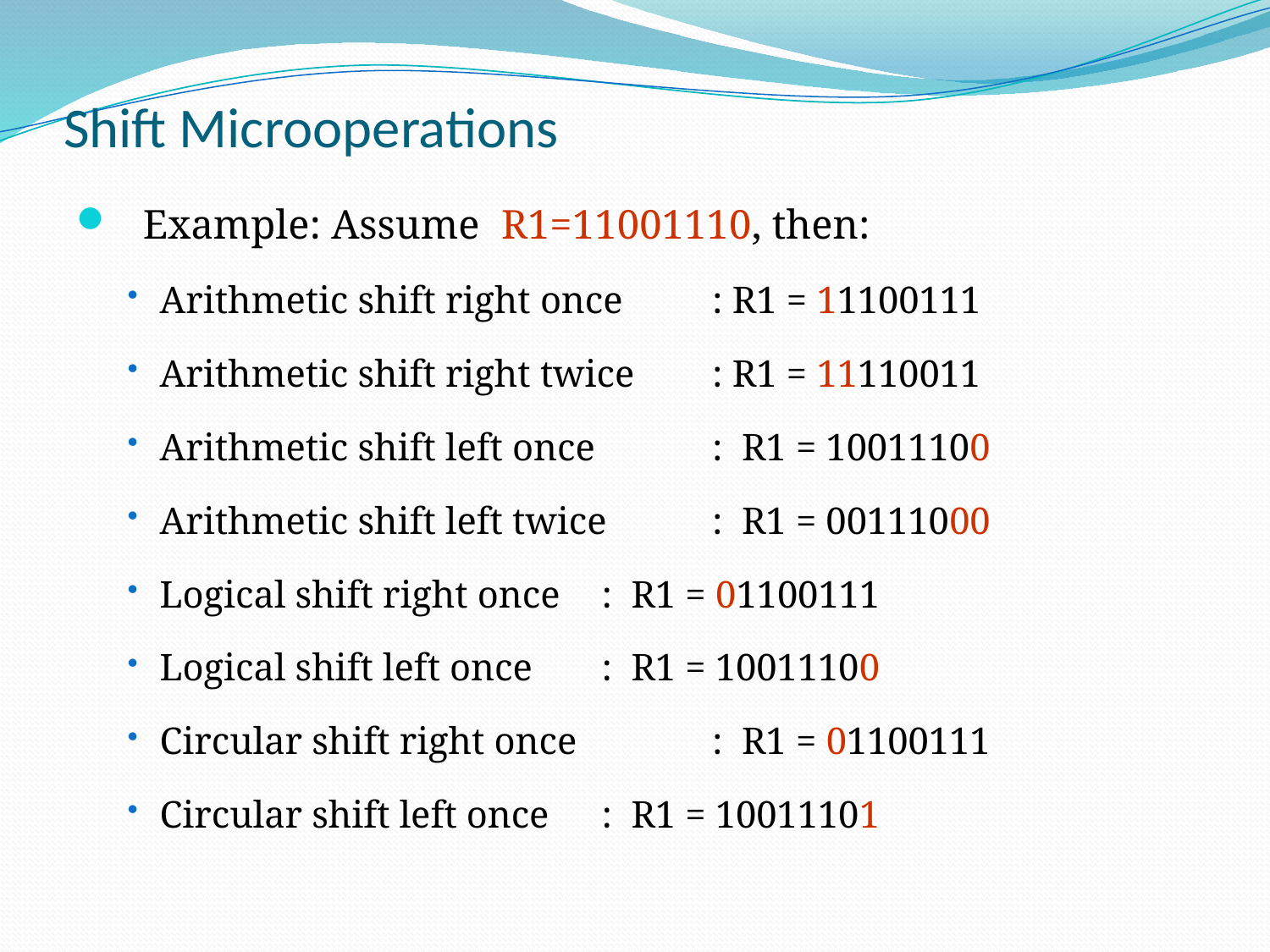

# Shift Microoperations
   Example: Assume  R1=11001110, then:
Arithmetic shift right once  		: R1 = 11100111
Arithmetic shift right twice  		: R1 = 11110011
Arithmetic shift left once  		:  R1 = 10011100
Arithmetic shift left twice  		:  R1 = 00111000
Logical shift right once    			:  R1 = 01100111
Logical shift left once     			:  R1 = 10011100
Circular shift right once    		:  R1 = 01100111
Circular shift left once     			:  R1 = 10011101